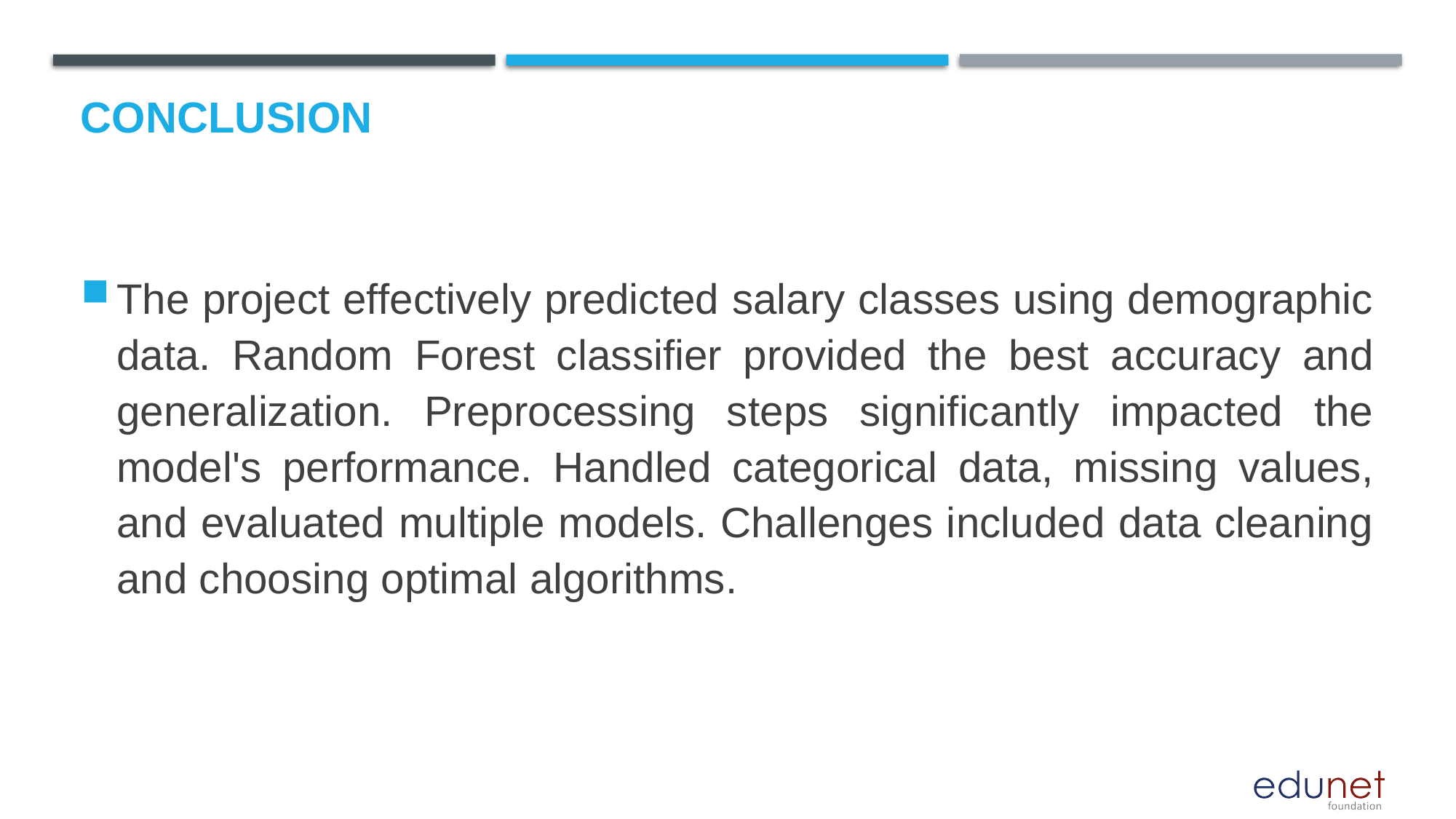

# Conclusion
The project effectively predicted salary classes using demographic data. Random Forest classifier provided the best accuracy and generalization. Preprocessing steps significantly impacted the model's performance. Handled categorical data, missing values, and evaluated multiple models. Challenges included data cleaning and choosing optimal algorithms.